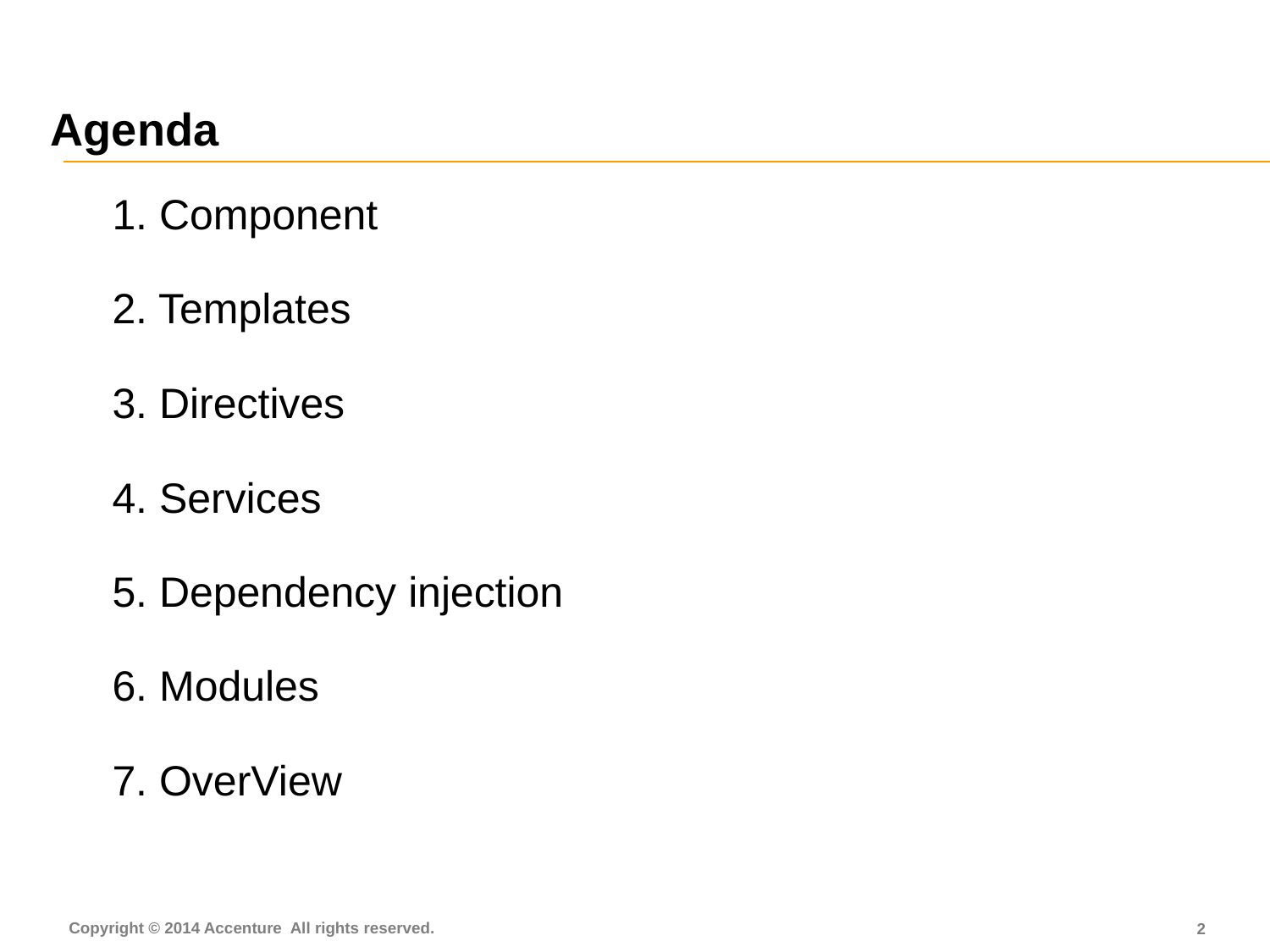

# Agenda
| 1. Component 2. Templates 3. Directives 4. Services 5. Dependency injection 6. Modules 7. OverView |
| --- |
|  |
|  |
|  |
2
Copyright © 2014 Accenture  All rights reserved.